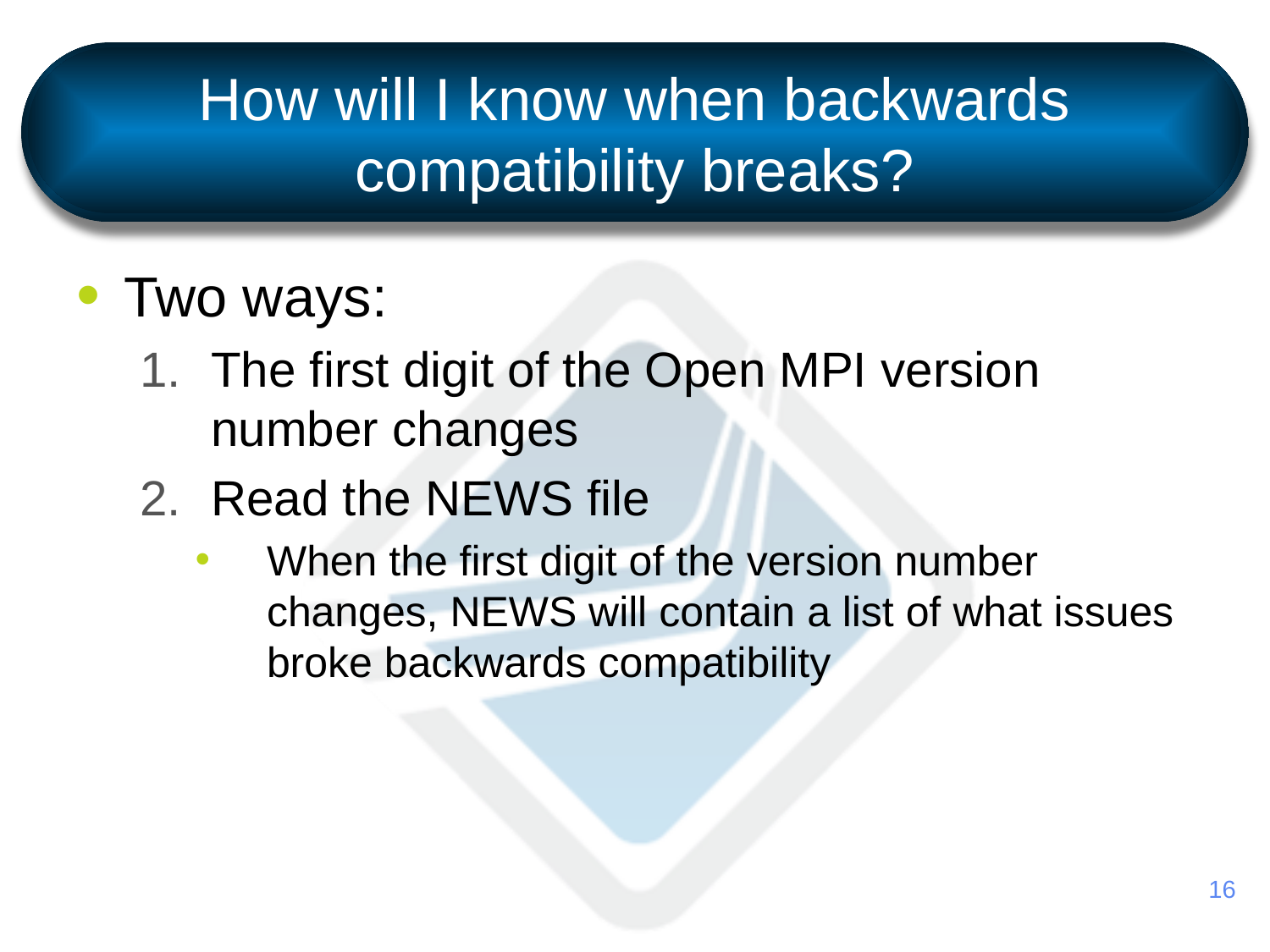

# How will I know when backwards compatibility breaks?
Two ways:
The first digit of the Open MPI version number changes
Read the NEWS file
When the first digit of the version number changes, NEWS will contain a list of what issues broke backwards compatibility
16